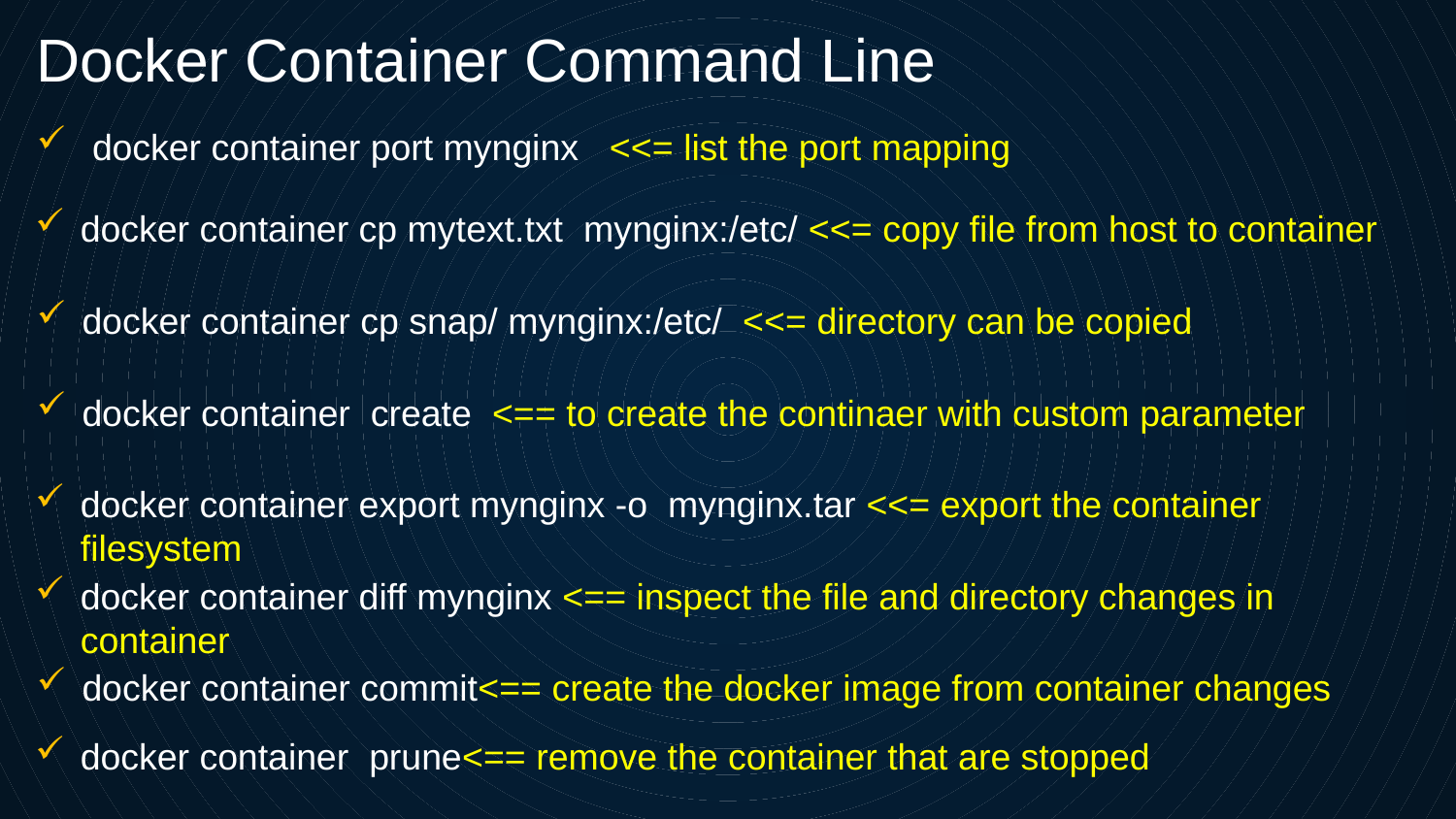

Docker Container Command Line
 docker container port mynginx   <<= list the port mapping
docker container cp mytext.txt  mynginx:/etc/ <<= copy file from host to container
docker container cp snap/ mynginx:/etc/  <<= directory can be copied
docker container  create  <== to create the continaer with custom parameter
docker container export mynginx -o  mynginx.tar <<= export the container filesystem
docker container diff mynginx <== inspect the file and directory changes in container
docker container commit<== create the docker image from container changes
docker container  prune<== remove the container that are stopped